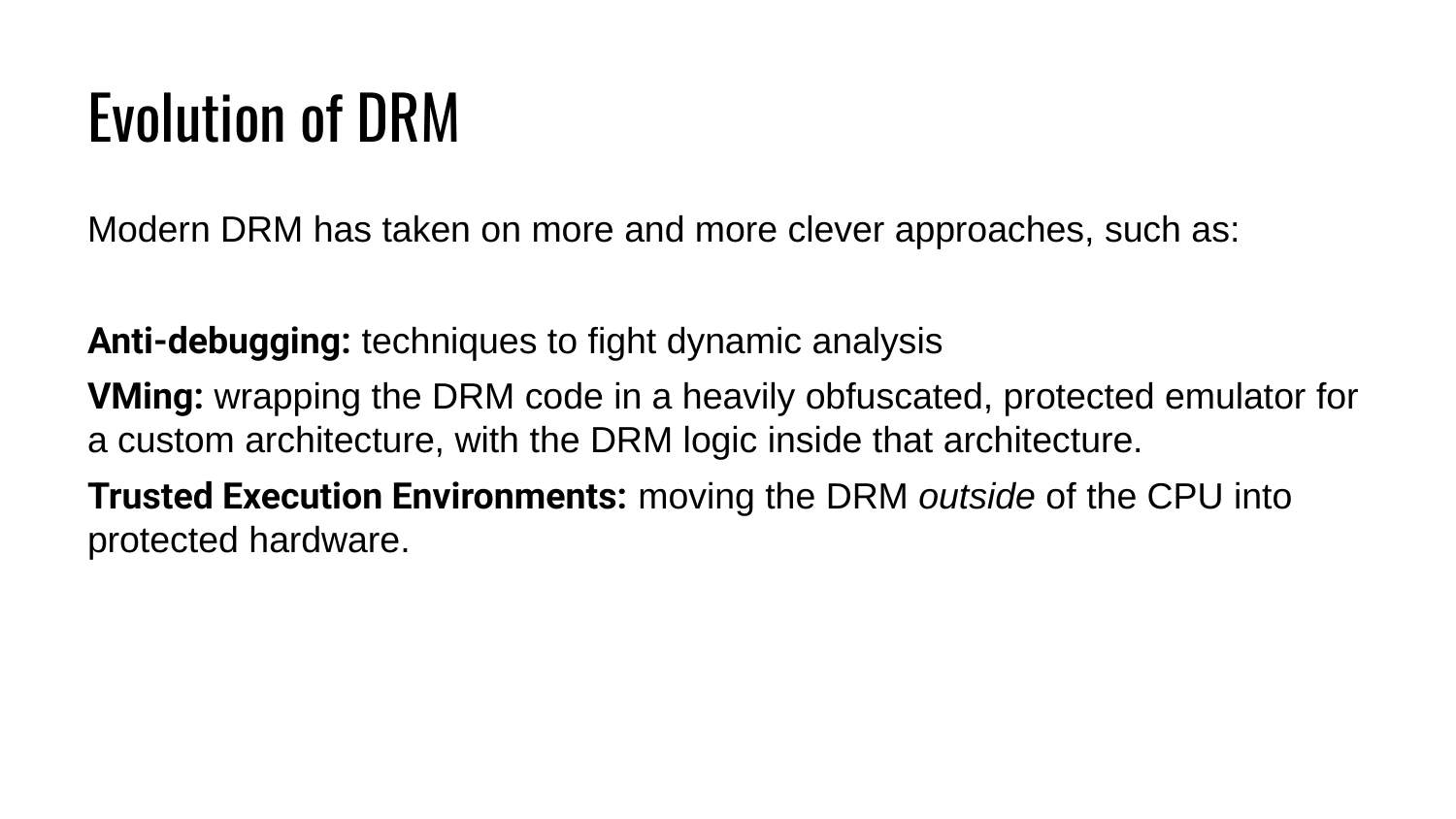

# Evolution of DRM
Modern DRM has taken on more and more clever approaches, such as:

Anti-debugging: techniques to fight dynamic analysis
VMing: wrapping the DRM code in a heavily obfuscated, protected emulator for a custom architecture, with the DRM logic inside that architecture.
Trusted Execution Environments: moving the DRM outside of the CPU into protected hardware.